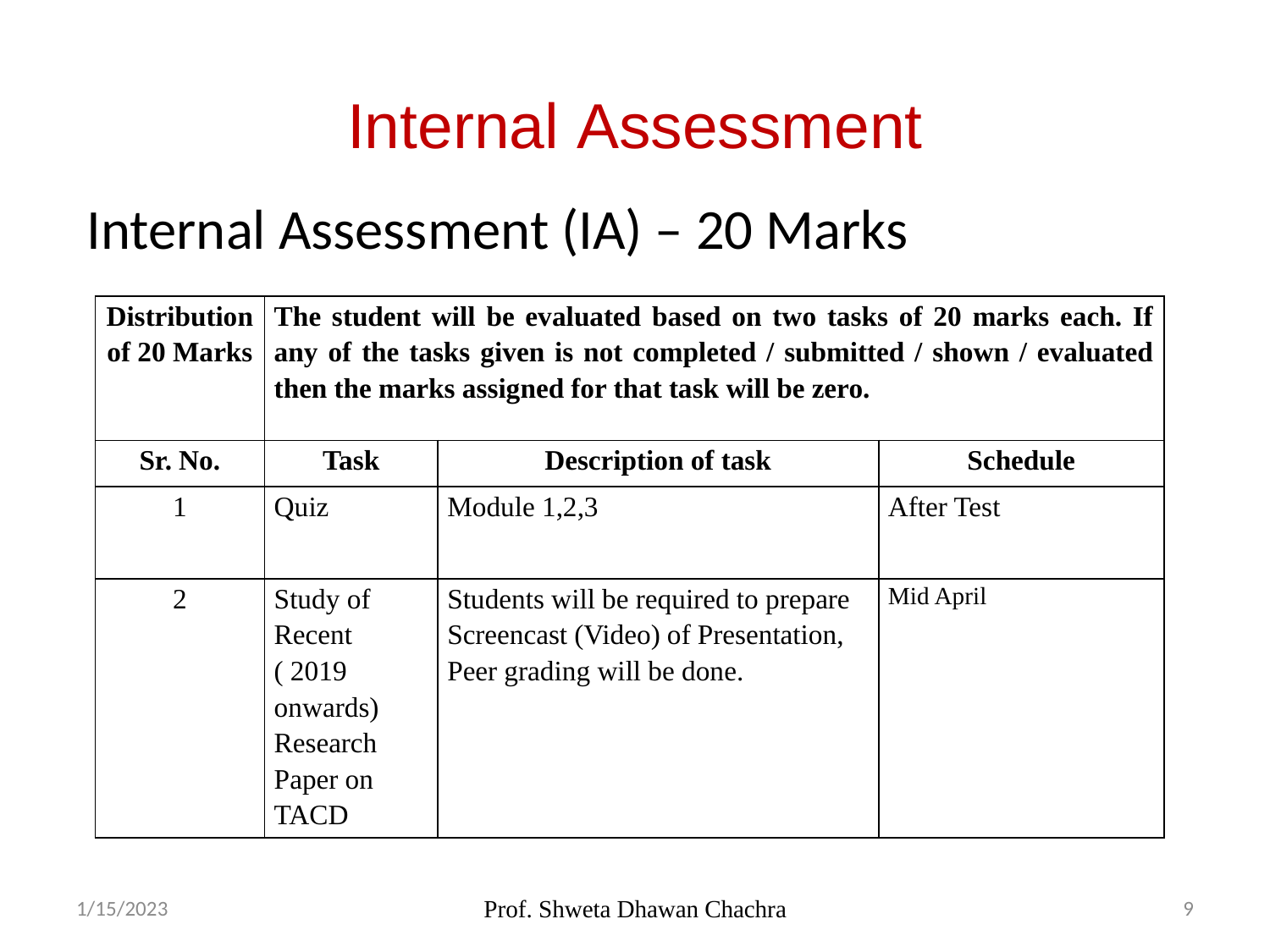

# Internal Assessment
Internal Assessment (IA) – 20 Marks

| Distribution of 20 Marks | The student will be evaluated based on two tasks of 20 marks each. If any of the tasks given is not completed / submitted / shown / evaluated then the marks assigned for that task will be zero. |  |  |
| --- | --- | --- | --- |
| Sr. No. | Task | Description of task | Schedule |
| 1 | Quiz | Module 1,2,3 | After Test |
| 2 | Study of Recent ( 2019 onwards) Research Paper on TACD | Students will be required to prepare Screencast (Video) of Presentation, Peer grading will be done. | Mid April |
1/15/2023
Prof. Shweta Dhawan Chachra
9